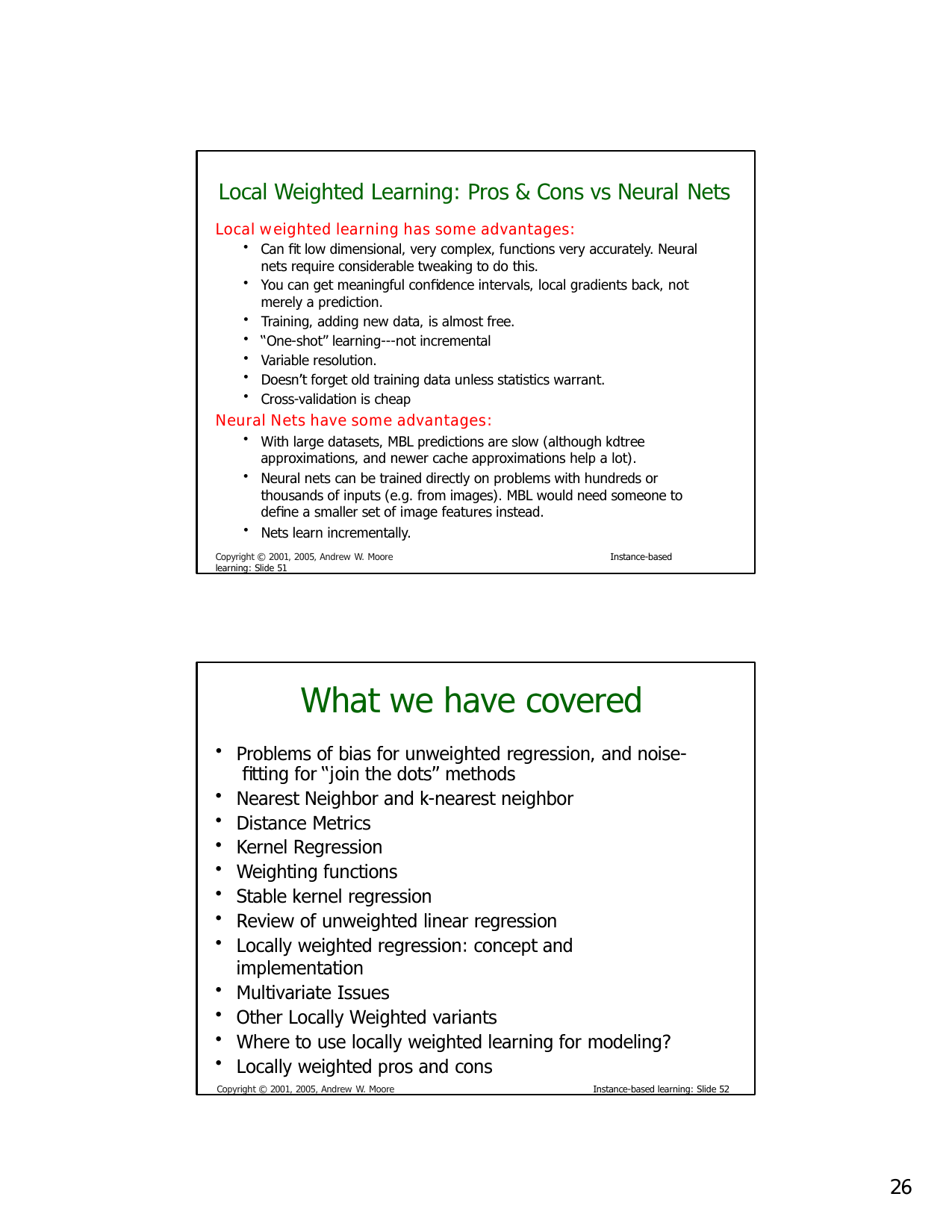

Local Weighted Learning: Pros & Cons vs Neural Nets
Local weighted learning has some advantages:
Can fit low dimensional, very complex, functions very accurately. Neural  nets require considerable tweaking to do this.
You can get meaningful confidence intervals, local gradients back, not  merely a prediction.
Training, adding new data, is almost free.
“One-shot” learning---not incremental
Variable resolution.
Doesn’t forget old training data unless statistics warrant.
Cross-validation is cheap
Neural Nets have some advantages:
With large datasets, MBL predictions are slow (although kdtree  approximations, and newer cache approximations help a lot).
Neural nets can be trained directly on problems with hundreds or  thousands of inputs (e.g. from images). MBL would need someone to  define a smaller set of image features instead.
Nets learn incrementally.
Copyright © 2001, 2005, Andrew W. Moore	Instance-based learning: Slide 51
What we have covered
Problems of bias for unweighted regression, and noise-  fitting for “join the dots” methods
Nearest Neighbor and k-nearest neighbor
Distance Metrics
Kernel Regression
Weighting functions
Stable kernel regression
Review of unweighted linear regression
Locally weighted regression: concept and implementation
Multivariate Issues
Other Locally Weighted variants
Where to use locally weighted learning for modeling?
Locally weighted pros and cons
Copyright © 2001, 2005, Andrew W. Moore	Instance-based learning: Slide 52
26